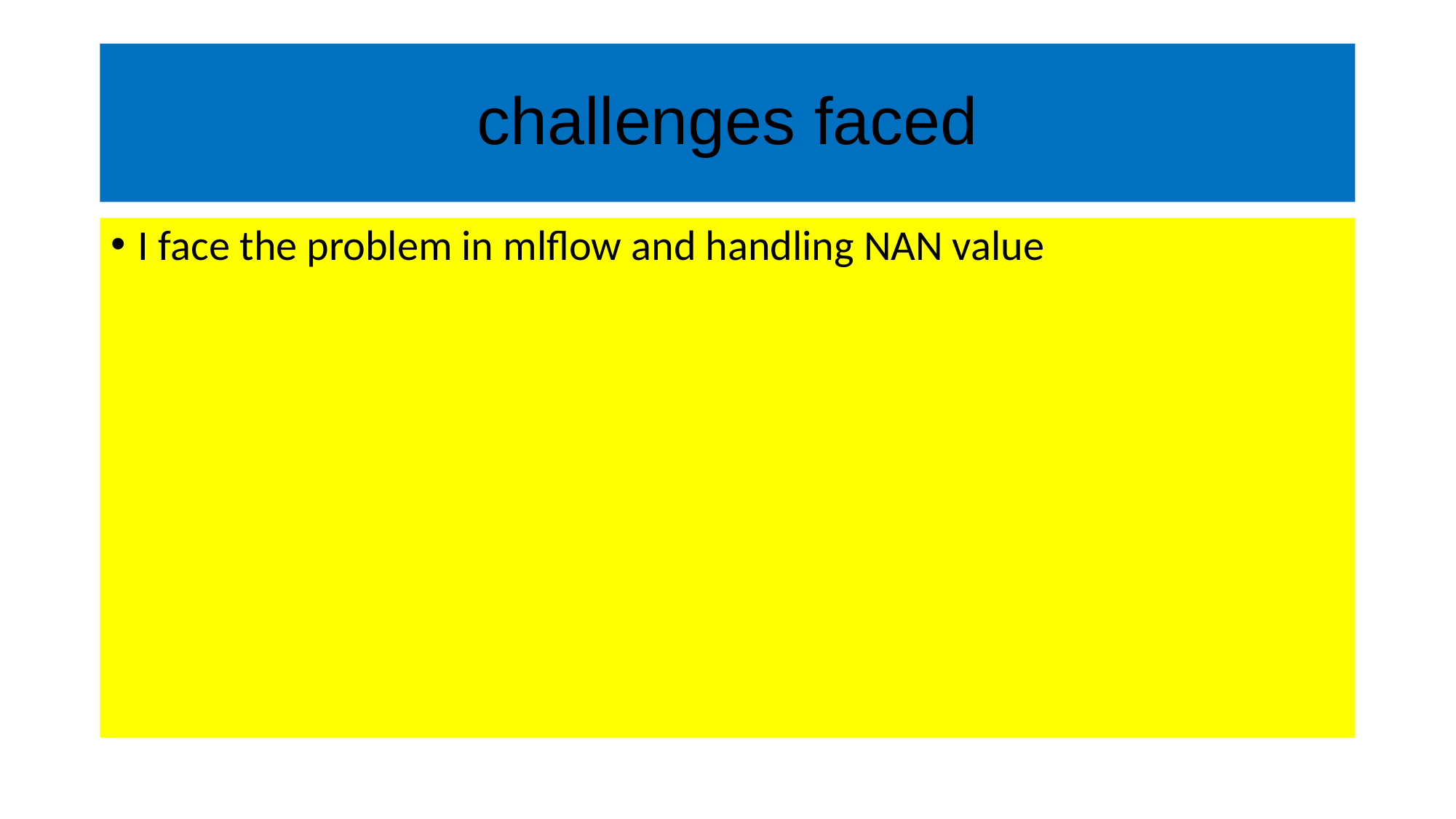

# challenges faced
I face the problem in mlflow and handling NAN value